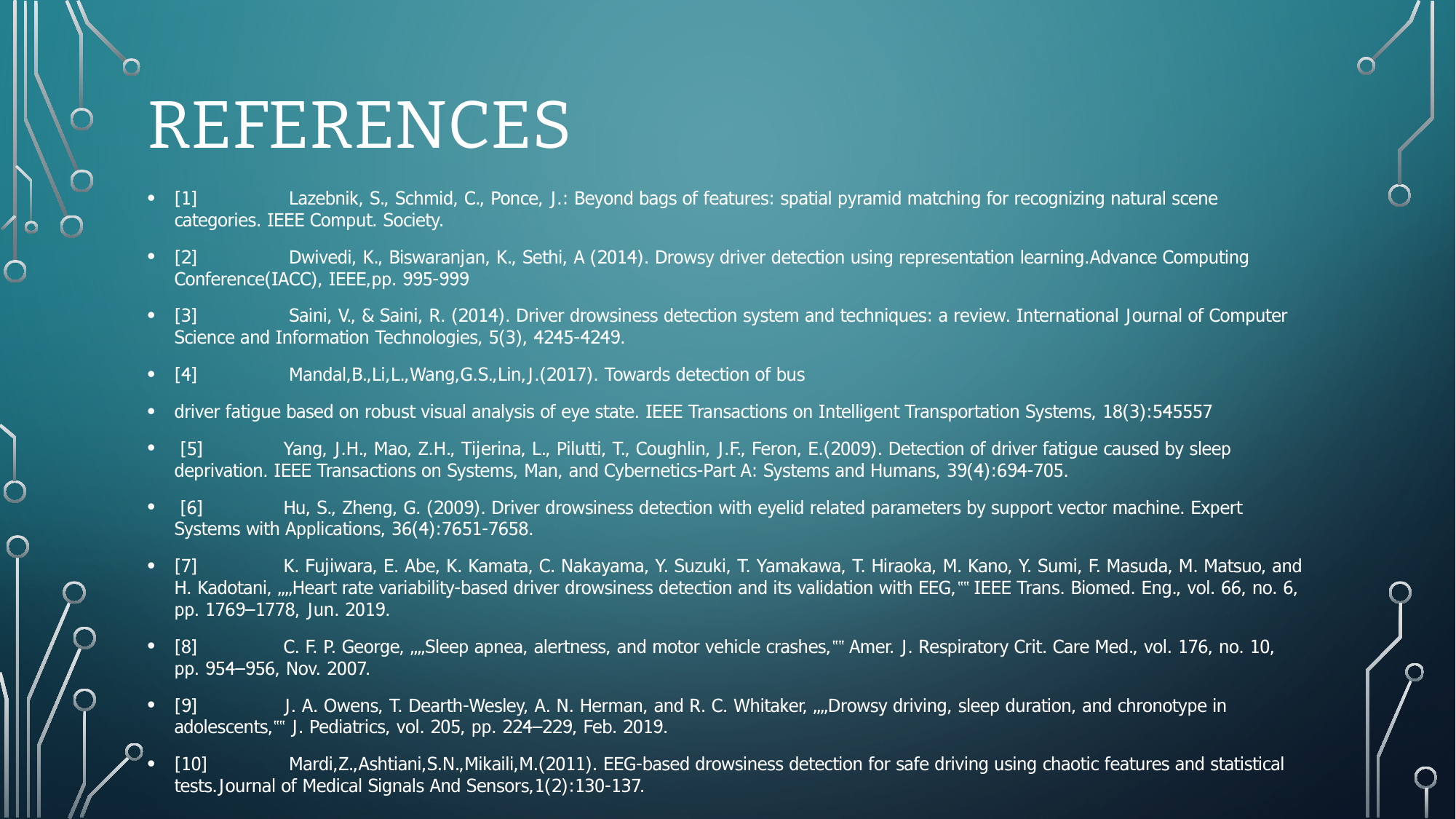

# references
[1]	 Lazebnik, S., Schmid, C., Ponce, J.: Beyond bags of features: spatial pyramid matching for recognizing natural scene categories. IEEE Comput. Society.
[2]	 Dwivedi, K., Biswaranjan, K., Sethi, A (2014). Drowsy driver detection using representation learning.Advance Computing Conference(IACC), IEEE,pp. 995-999
[3]	 Saini, V., & Saini, R. (2014). Driver drowsiness detection system and techniques: a review. International Journal of Computer Science and Information Technologies, 5(3), 4245-4249.
[4]	 Mandal,B.,Li,L.,Wang,G.S.,Lin,J.(2017). Towards detection of bus
driver fatigue based on robust visual analysis of eye state. IEEE Transactions on Intelligent Transportation Systems, 18(3):545557
 [5]	Yang, J.H., Mao, Z.H., Tijerina, L., Pilutti, T., Coughlin, J.F., Feron, E.(2009). Detection of driver fatigue caused by sleep deprivation. IEEE Transactions on Systems, Man, and Cybernetics-Part A: Systems and Humans, 39(4):694-705.
 [6]	Hu, S., Zheng, G. (2009). Driver drowsiness detection with eyelid related parameters by support vector machine. Expert Systems with Applications, 36(4):7651-7658.
[7]	K. Fujiwara, E. Abe, K. Kamata, C. Nakayama, Y. Suzuki, T. Yamakawa, T. Hiraoka, M. Kano, Y. Sumi, F. Masuda, M. Matsuo, and H. Kadotani, „„Heart rate variability-based driver drowsiness detection and its validation with EEG,‟‟ IEEE Trans. Biomed. Eng., vol. 66, no. 6, pp. 1769–1778, Jun. 2019.
[8]	C. F. P. George, „„Sleep apnea, alertness, and motor vehicle crashes,‟‟ Amer. J. Respiratory Crit. Care Med., vol. 176, no. 10, pp. 954–956, Nov. 2007.
[9]	J. A. Owens, T. Dearth-Wesley, A. N. Herman, and R. C. Whitaker, „„Drowsy driving, sleep duration, and chronotype in adolescents,‟‟ J. Pediatrics, vol. 205, pp. 224–229, Feb. 2019.
[10]	 Mardi,Z.,Ashtiani,S.N.,Mikaili,M.(2011). EEG-based drowsiness detection for safe driving using chaotic features and statistical tests.Journal of Medical Signals And Sensors,1(2):130-137.